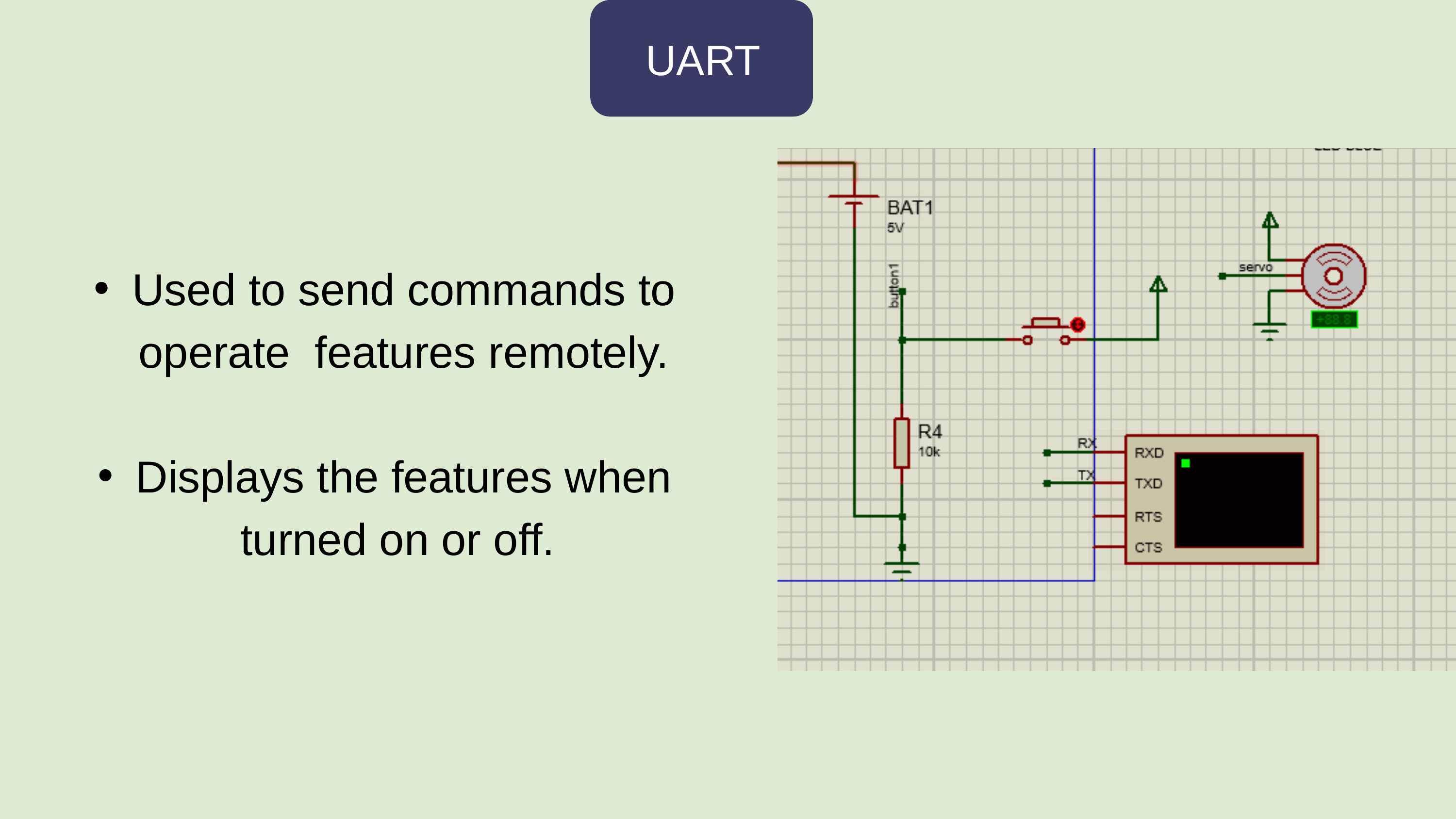

UART

Used to send commands to operate  features remotely.

Displays the features when turned on or off.